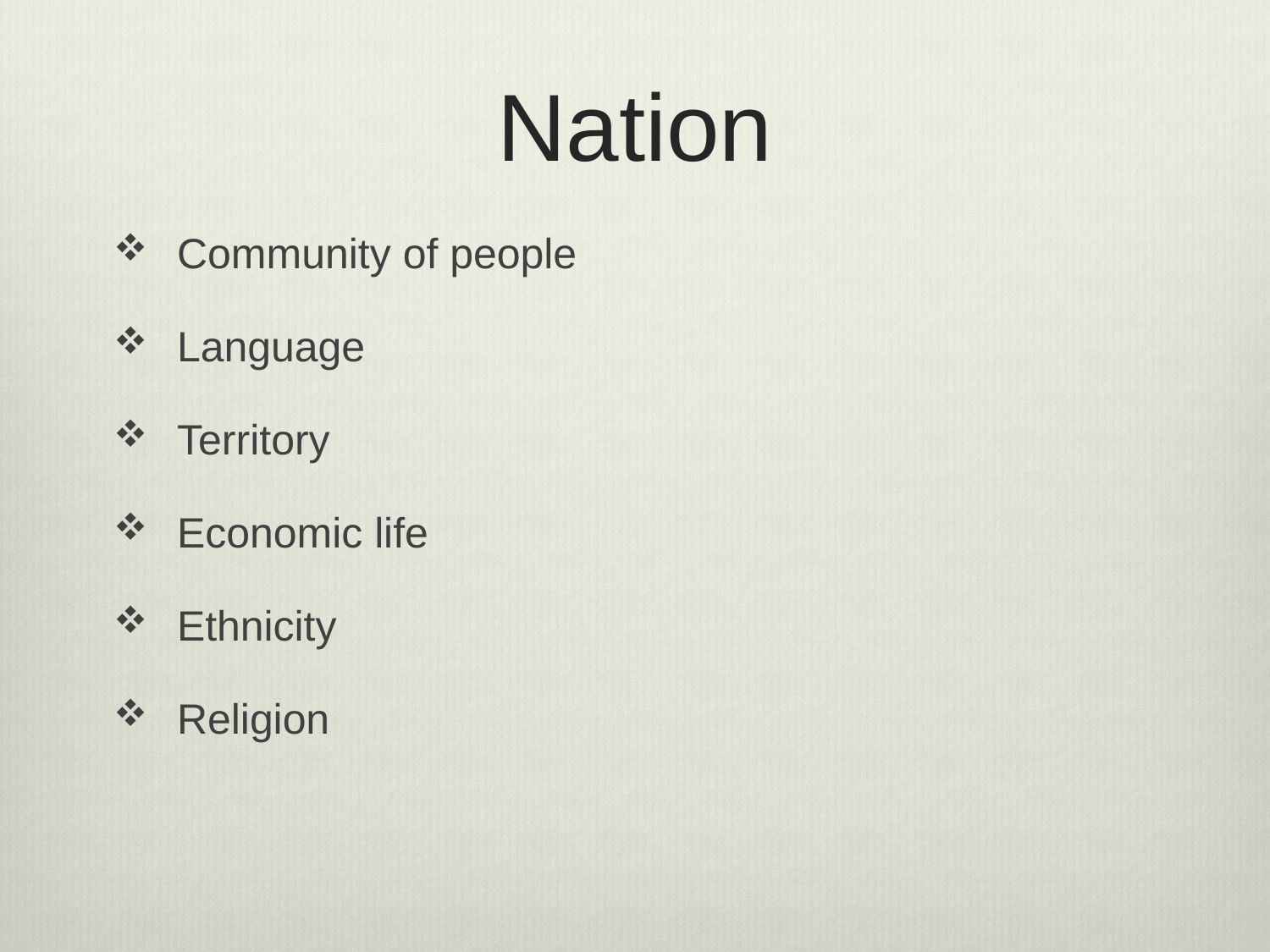

# Nation
Community of people
Language
Territory
Economic life
Ethnicity
Religion